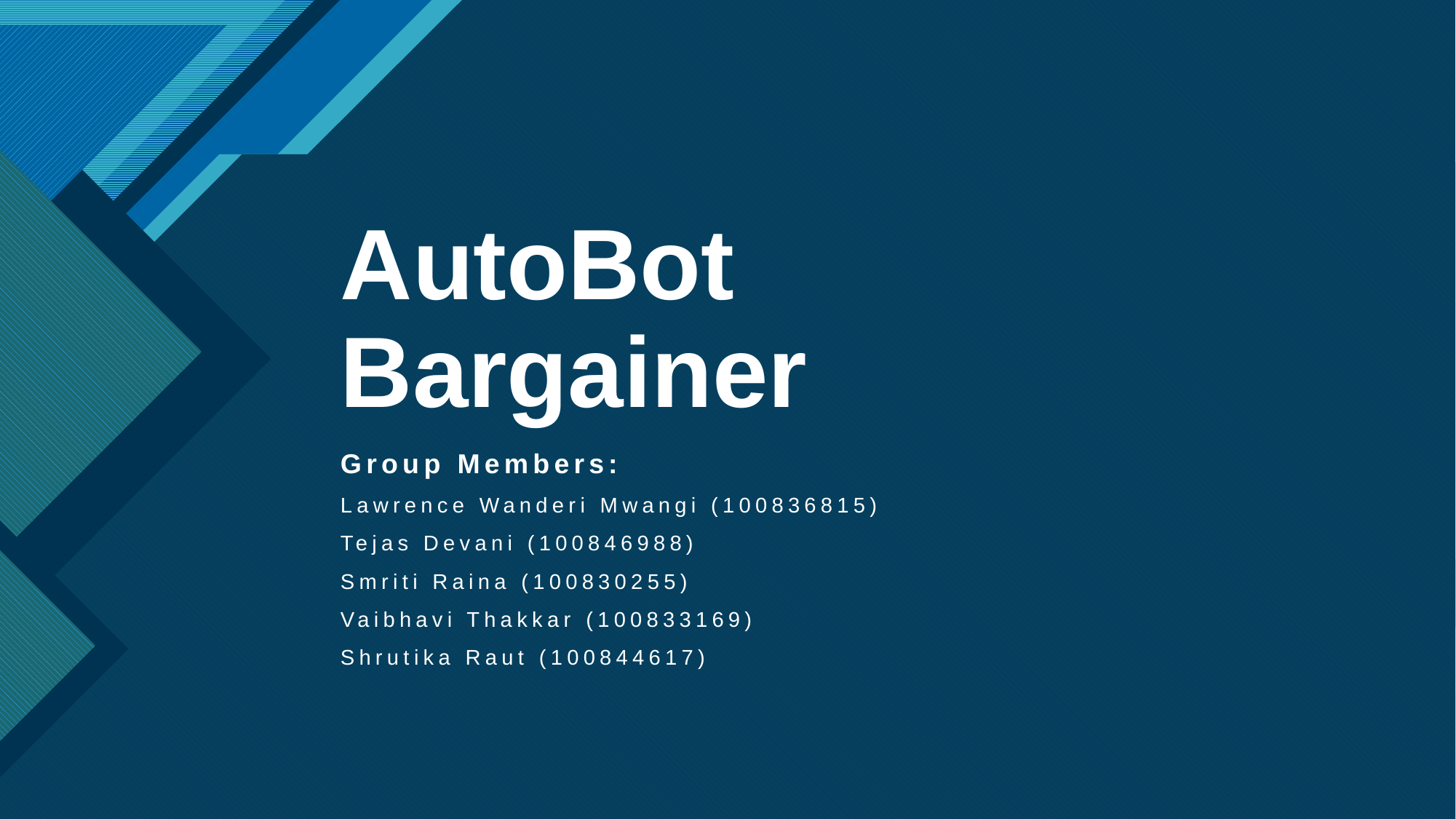

# AutoBot Bargainer
Group Members:
Lawrence Wanderi Mwangi (100836815)
Tejas Devani (100846988)
Smriti Raina (100830255)
Vaibhavi Thakkar (100833169)
Shrutika Raut (100844617)